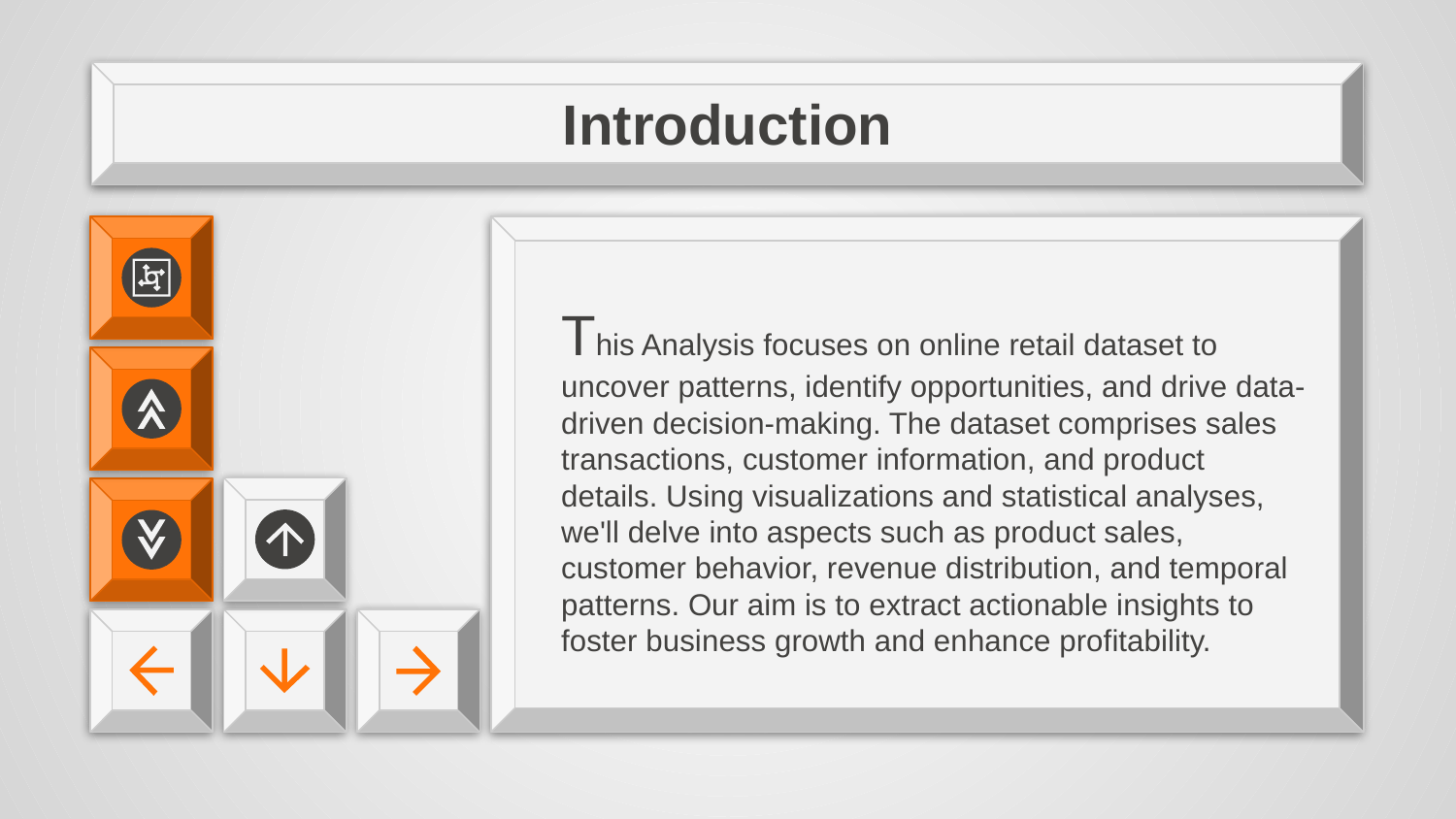

# Introduction
This Analysis focuses on online retail dataset to uncover patterns, identify opportunities, and drive data-driven decision-making. The dataset comprises sales transactions, customer information, and product details. Using visualizations and statistical analyses, we'll delve into aspects such as product sales, customer behavior, revenue distribution, and temporal patterns. Our aim is to extract actionable insights to foster business growth and enhance profitability.